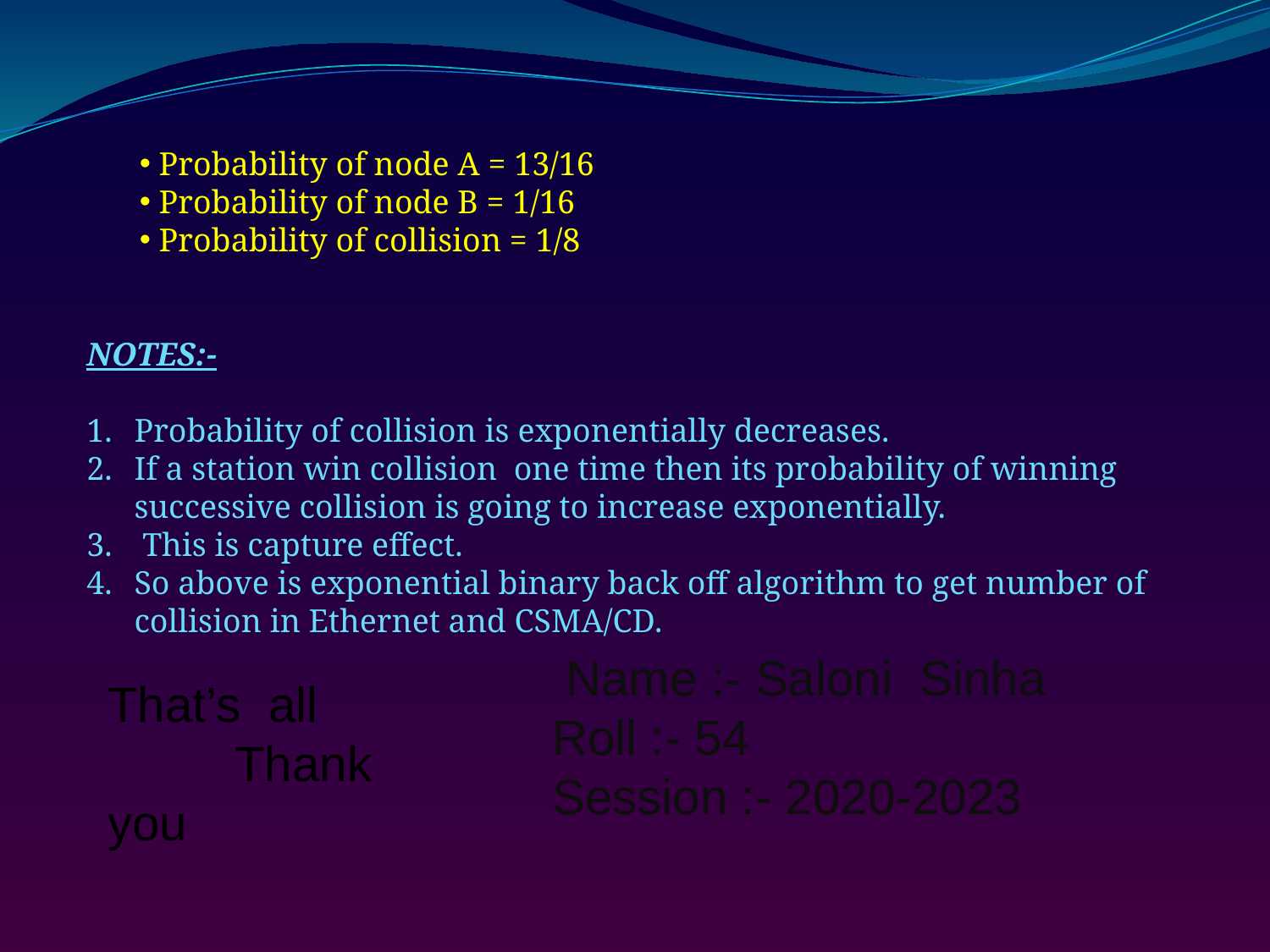

Probability of node A = 13/16
 Probability of node B = 1/16
 Probability of collision = 1/8
NOTES:-

Probability of collision is exponentially decreases.
If a station win collision  one time then its probability of winning successive collision is going to increase exponentially.
 This is capture effect.
So above is exponential binary back off algorithm to get number of collision in Ethernet and CSMA/CD.
 Name :- Saloni  Sinha
Roll :- 54
Session :- 2020-2023

That’s  all
     	Thank  you